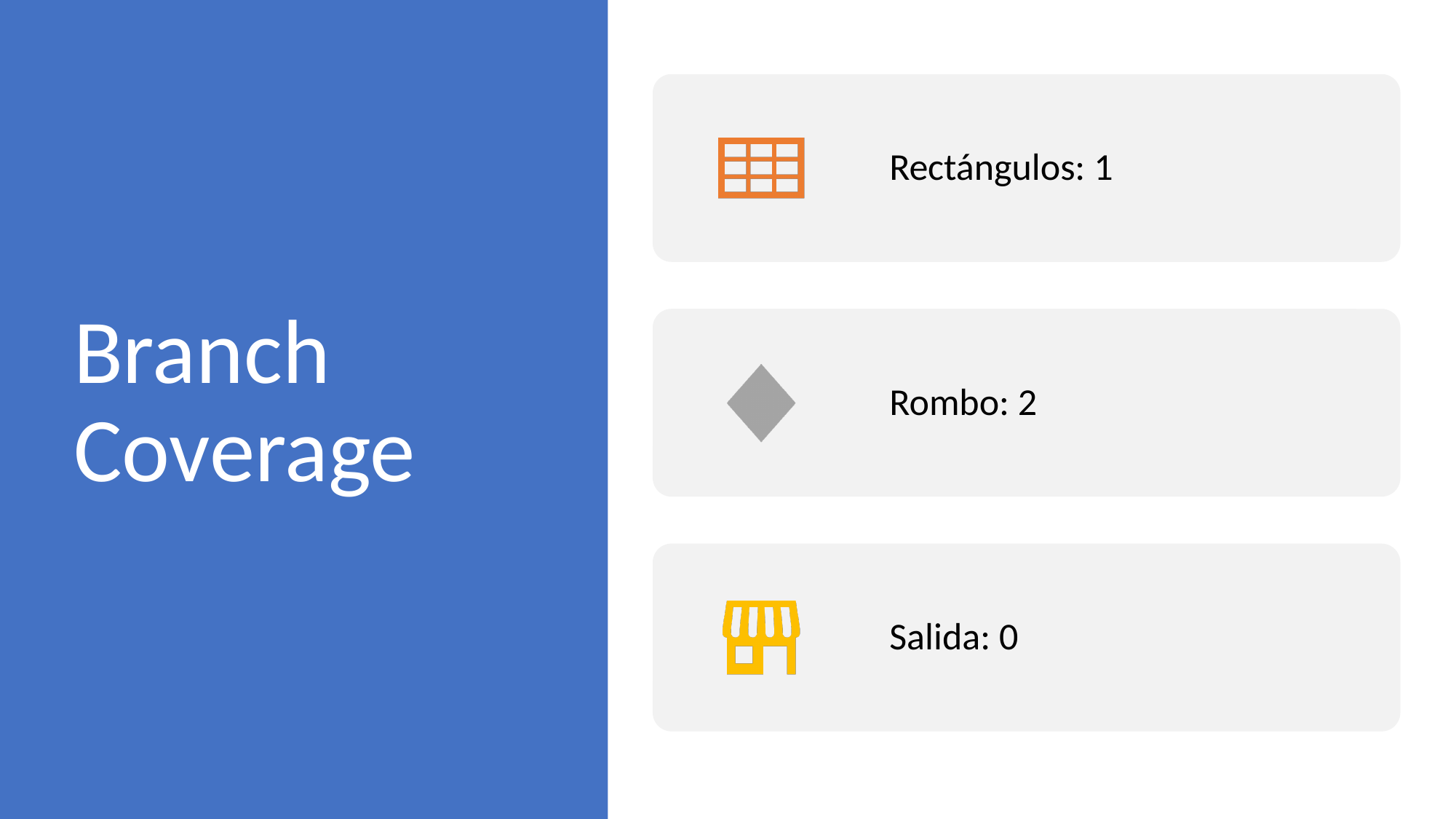

# Branch Coverage
Rectángulos: 1
Rombo: 2
Salida: 0